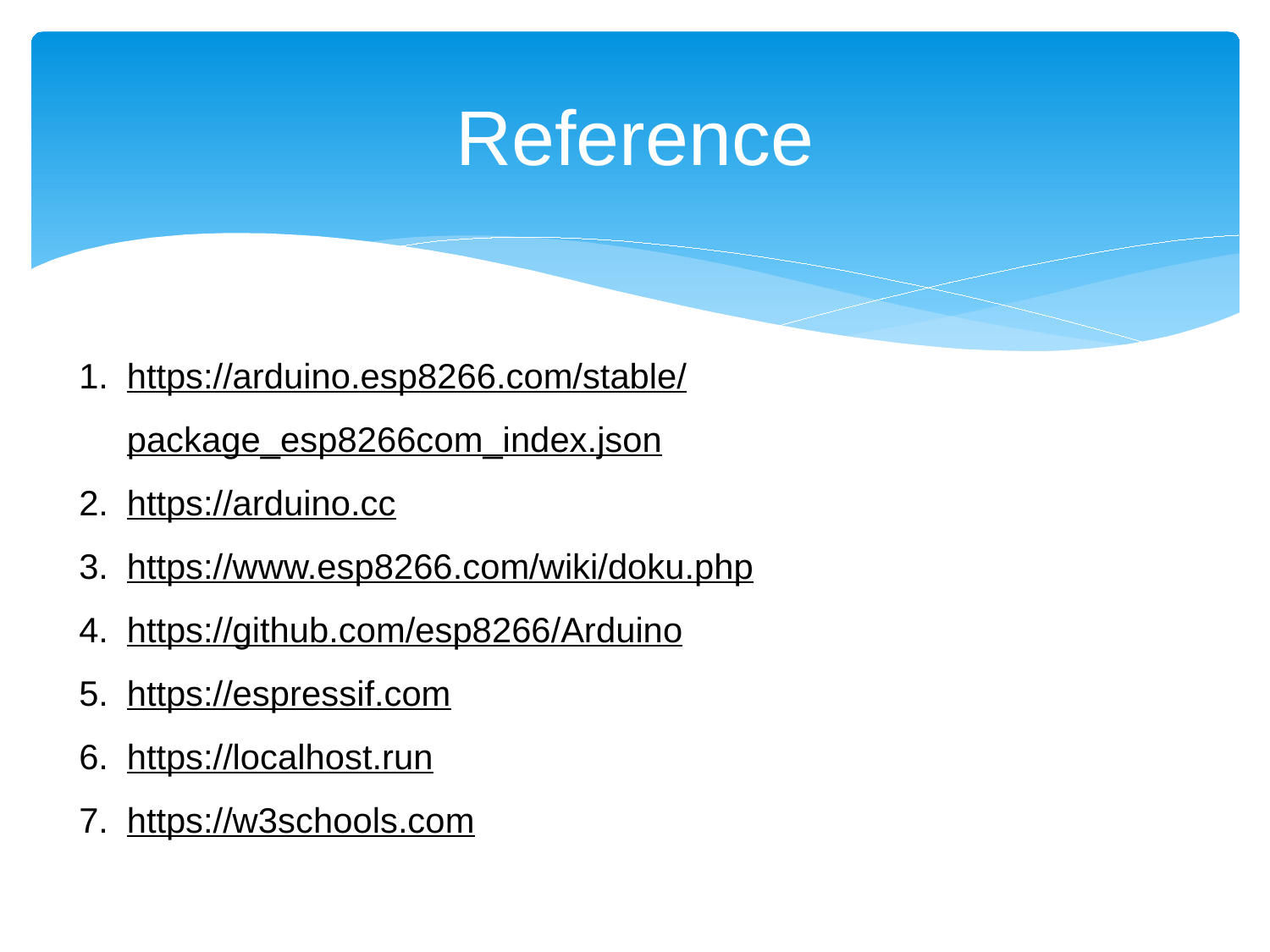

# Reference
https://arduino.esp8266.com/stable/package_esp8266com_index.json
https://arduino.cc
https://www.esp8266.com/wiki/doku.php
https://github.com/esp8266/Arduino
https://espressif.com
https://localhost.run
https://w3schools.com